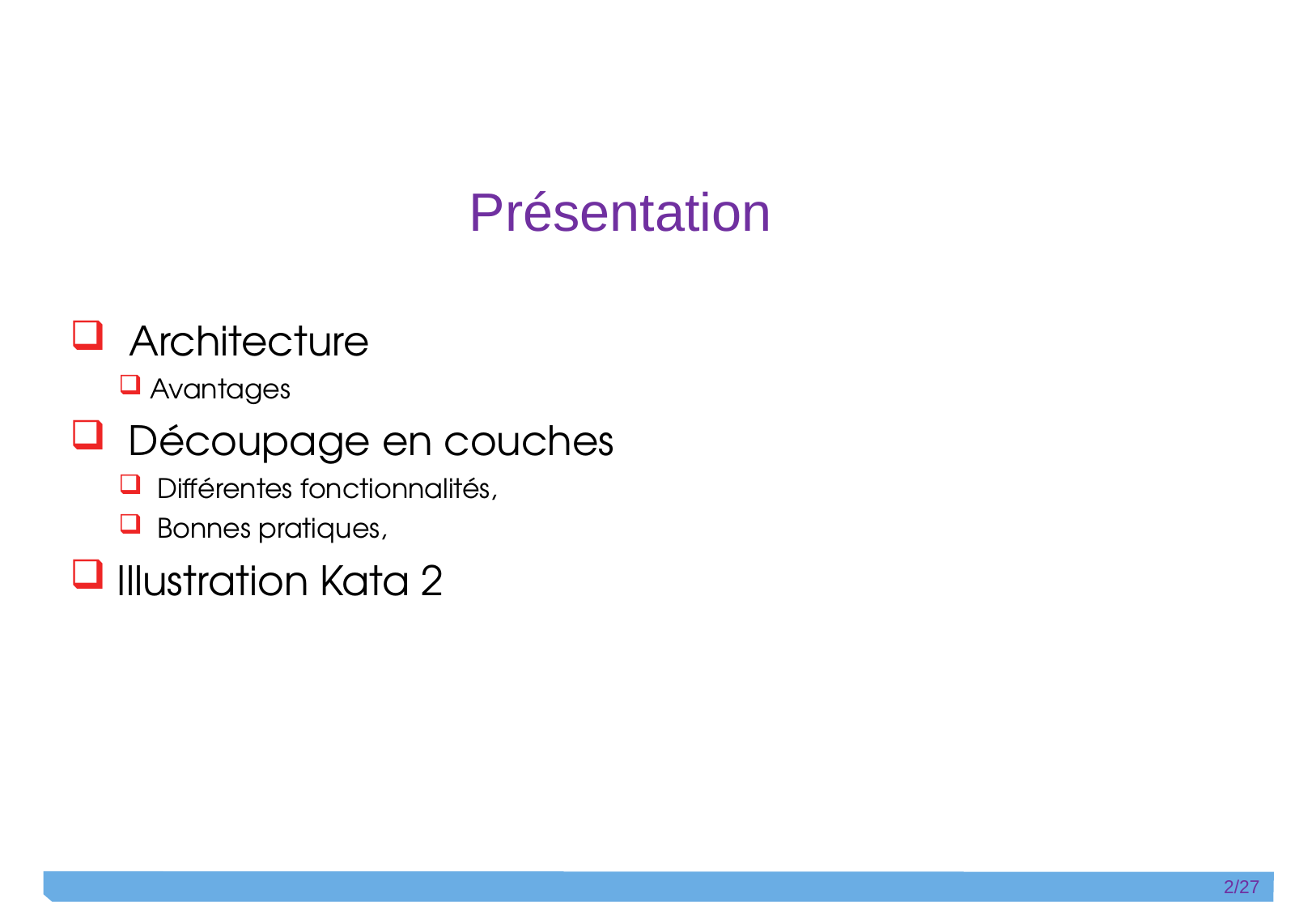

# Présentation
  Architecture
 Avantages
  Découpage en couches
  Différentes fonctionnalités,
  Bonnes pratiques,
 Illustration Kata 2